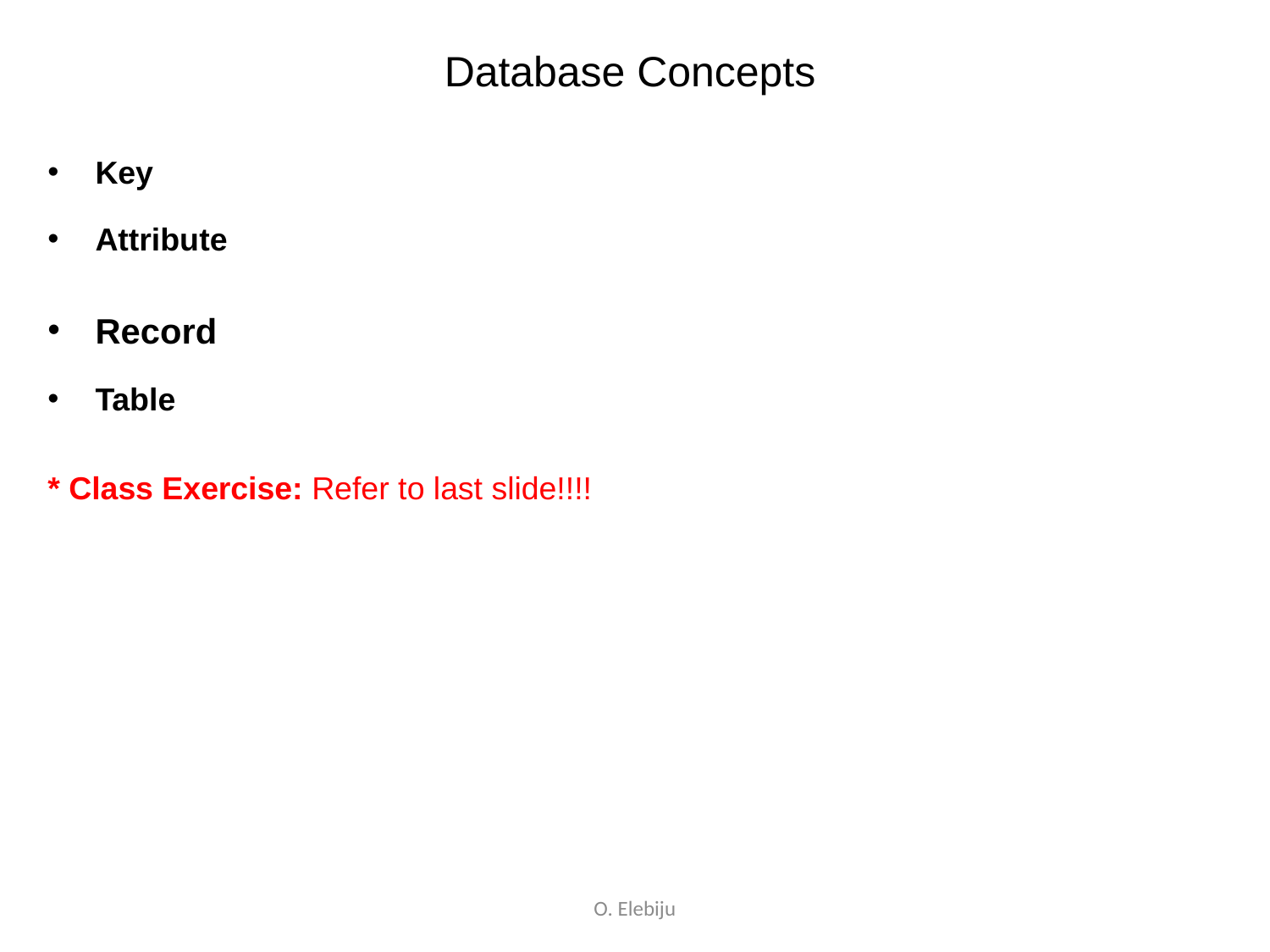

# Database Concepts
Key

Attribute

Record

Table

* Class Exercise: Refer to last slide!!!!

O. Elebiju